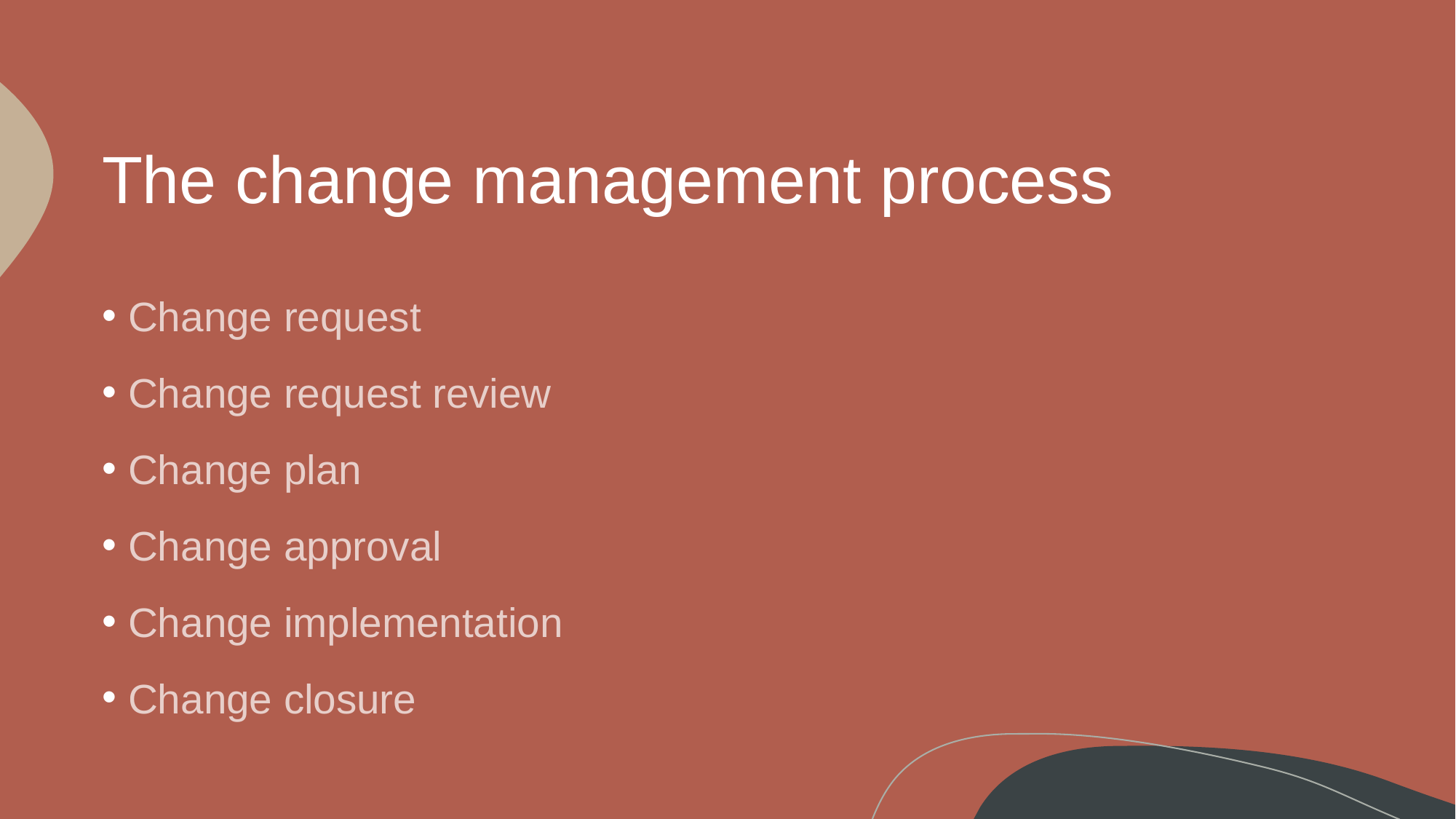

# The change management process
Change request
Change request review
Change plan
Change approval
Change implementation
Change closure